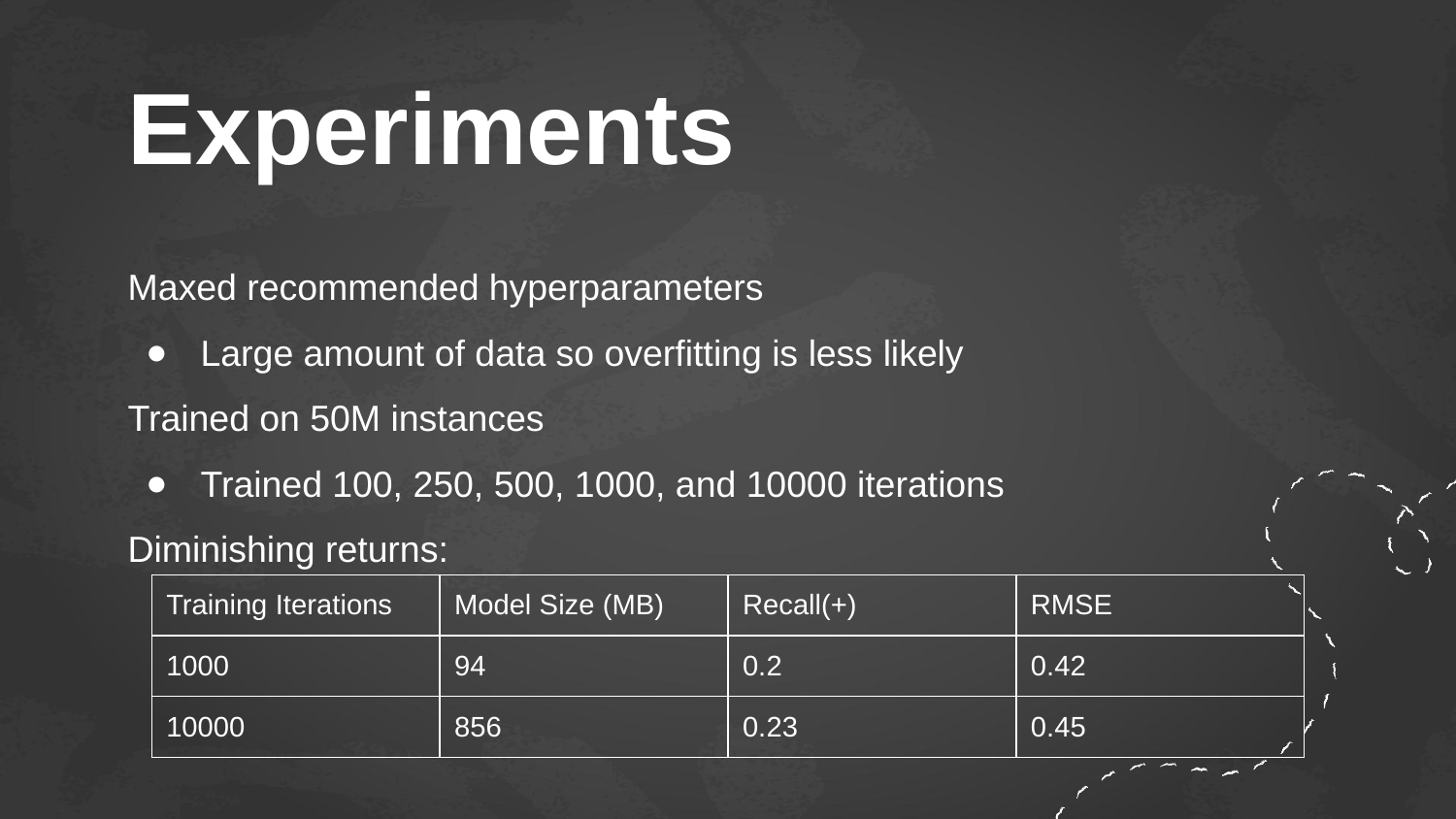

# Experiments
Maxed recommended hyperparameters
Large amount of data so overfitting is less likely
Trained on 50M instances
Trained 100, 250, 500, 1000, and 10000 iterations
Diminishing returns:
| Training Iterations | Model Size (MB) | Recall(+) | RMSE |
| --- | --- | --- | --- |
| 1000 | 94 | 0.2 | 0.42 |
| 10000 | 856 | 0.23 | 0.45 |